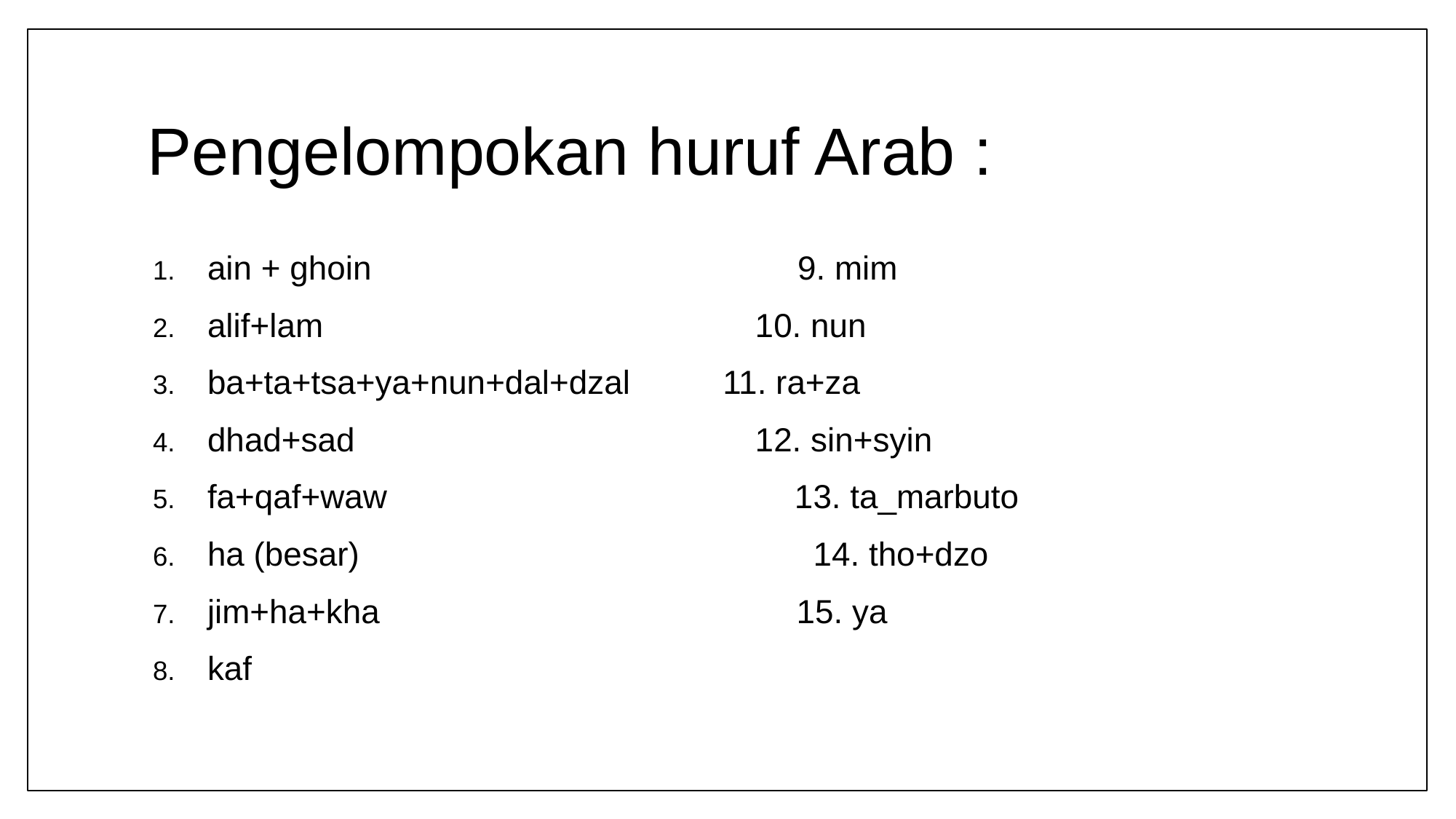

# Pengelompokan huruf Arab :
ain + ghoin                                              9. mim
alif+lam			            10. nun
ba+ta+tsa+ya+nun+dal+dzal          11. ra+za
dhad+sad			            12. sin+syin
fa+qaf+waw                                            13. ta_marbuto
ha (besar)                                                 14. tho+dzo
jim+ha+kha                                             15. ya
kaf